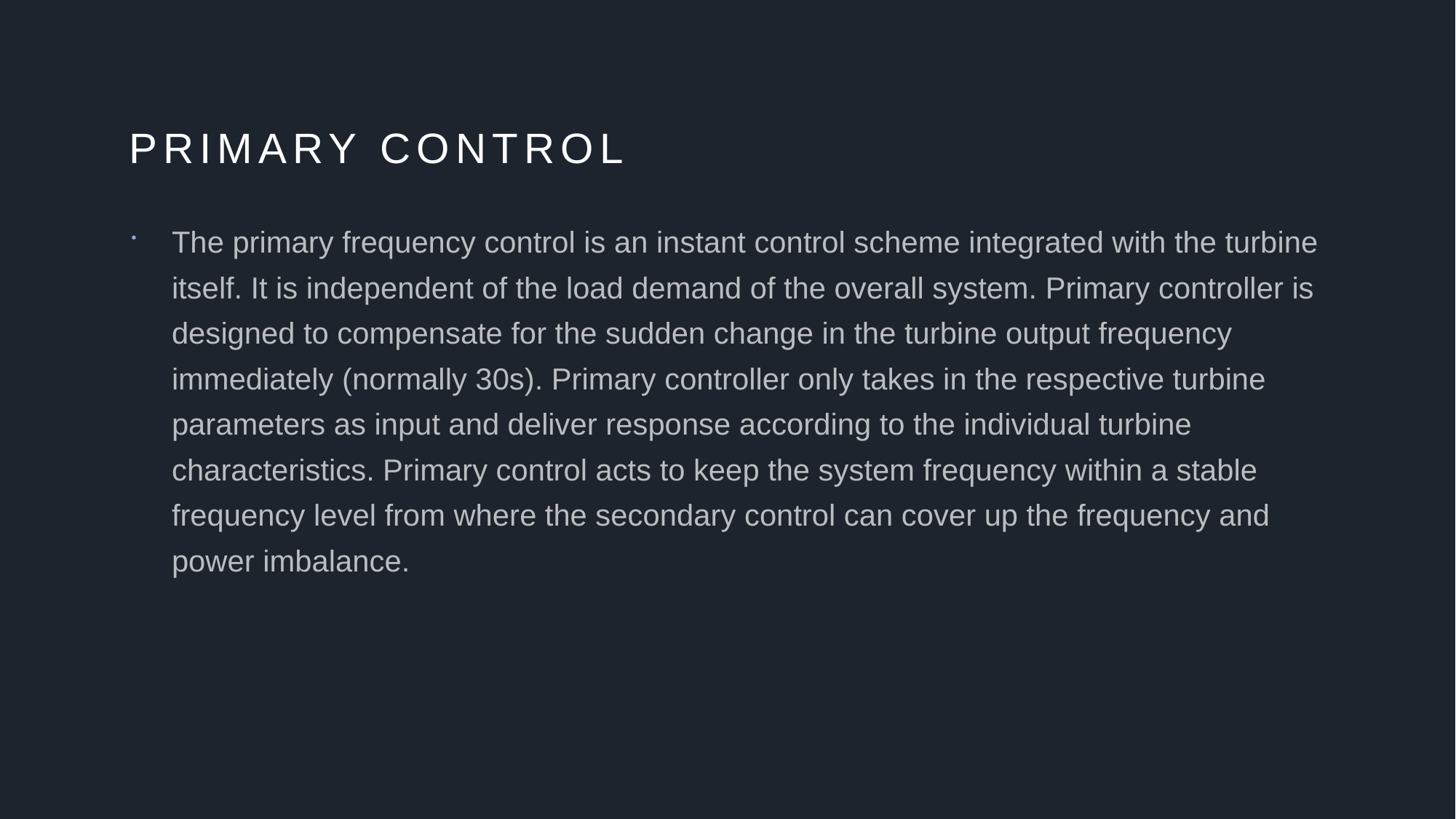

# Primary control
The primary frequency control is an instant control scheme integrated with the turbine itself. It is independent of the load demand of the overall system. Primary controller is designed to compensate for the sudden change in the turbine output frequency immediately (normally 30s). Primary controller only takes in the respective turbine parameters as input and deliver response according to the individual turbine characteristics. Primary control acts to keep the system frequency within a stable frequency level from where the secondary control can cover up the frequency and power imbalance.